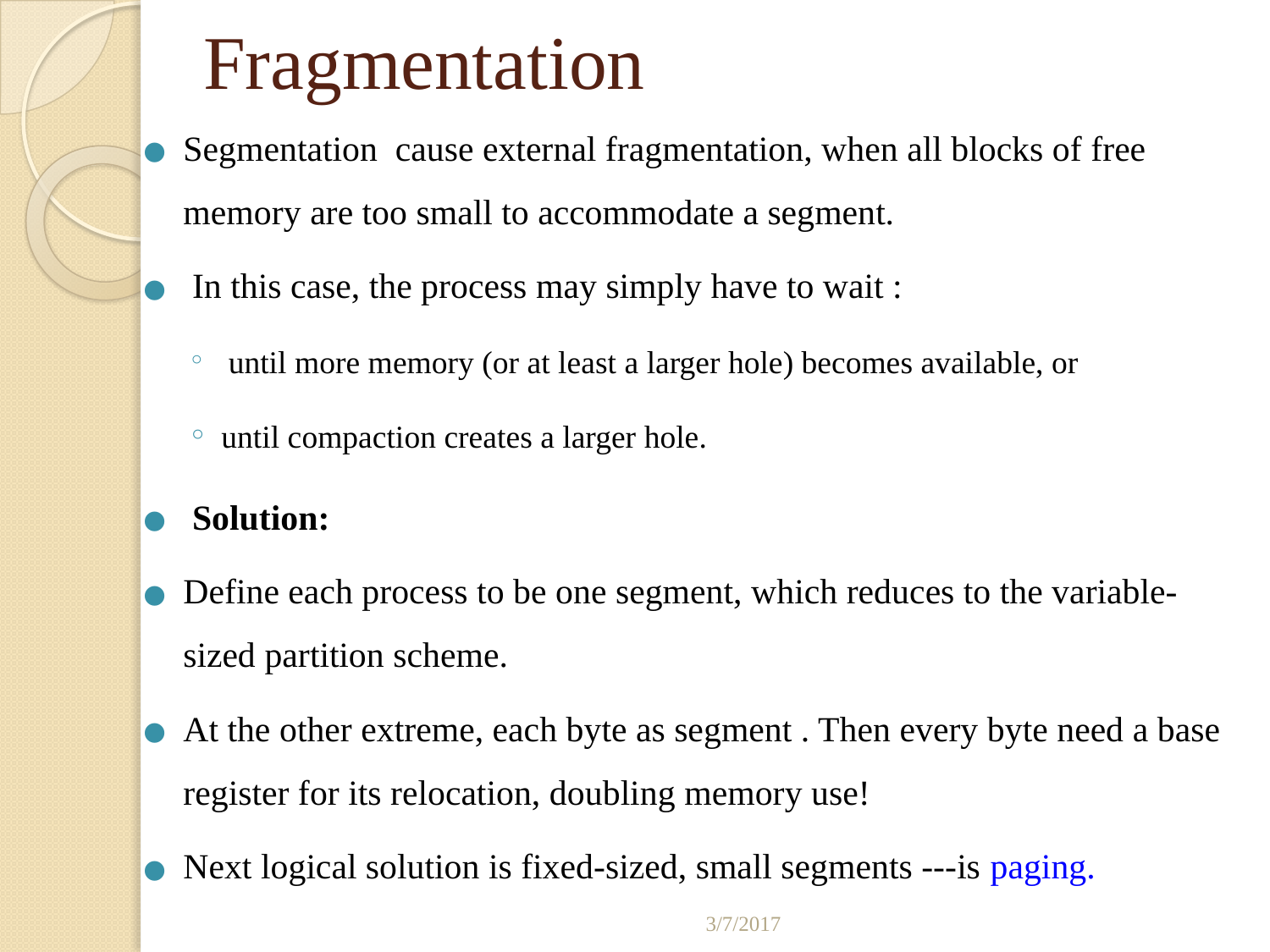

# Fragmentation
Segmentation  cause external fragmentation, when all blocks of free memory are too small to accommodate a segment.
 In this case, the process may simply have to wait :
 until more memory (or at least a larger hole) becomes available, or
until compaction creates a larger hole.
 Solution:
Define each process to be one segment, which reduces to the variable-sized partition scheme.
At the other extreme, each byte as segment . Then every byte need a base register for its relocation, doubling memory use!
Next logical solution is fixed-sized, small segments ---is paging.
3/7/2017